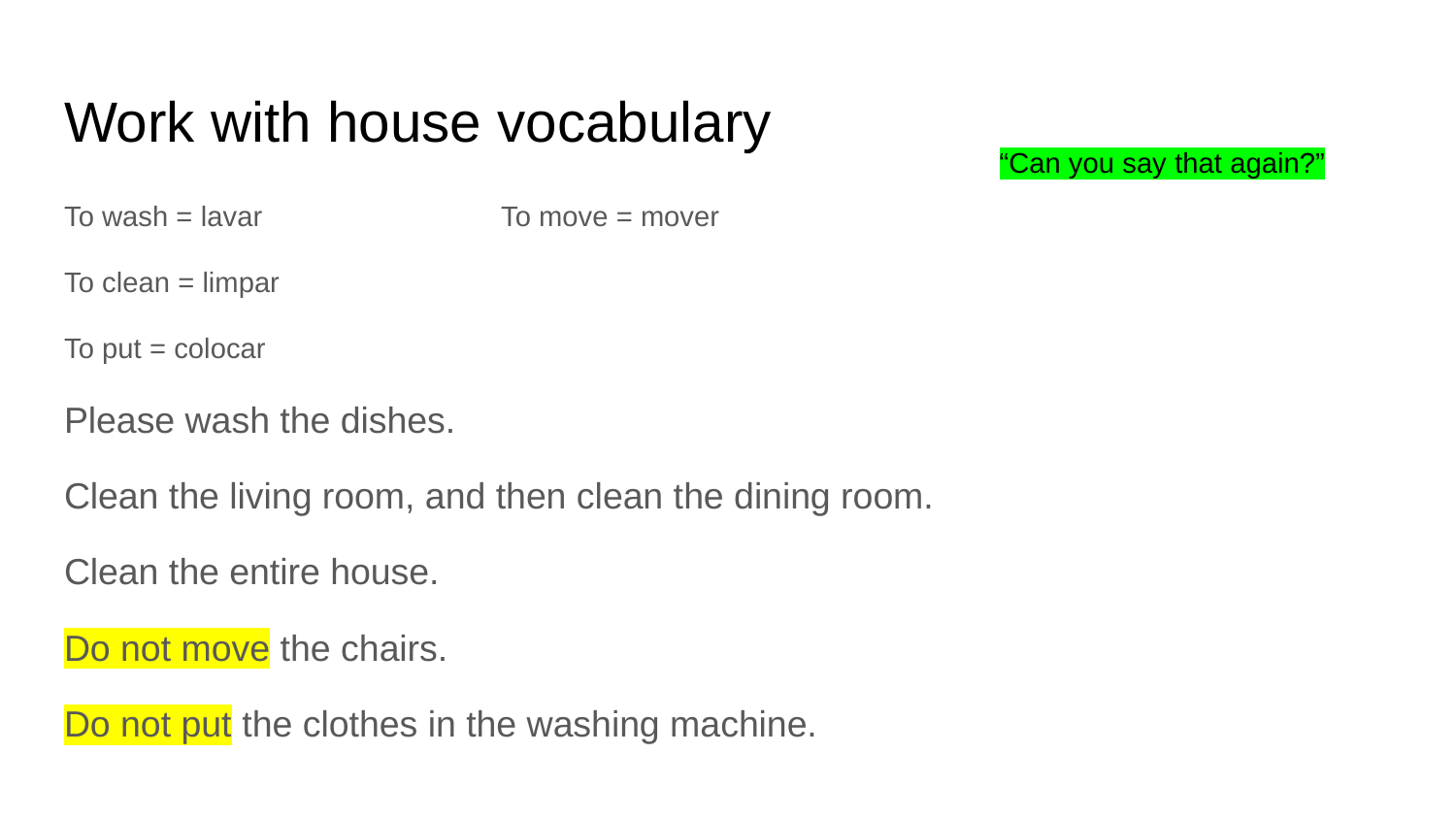

# Work with house vocabulary
“Can you say that again?”
To wash = lavar		To move = mover
To clean = limpar
To put = colocar
Please wash the dishes.
Clean the living room, and then clean the dining room.
Clean the entire house.
Do not move the chairs.
Do not put the clothes in the washing machine.